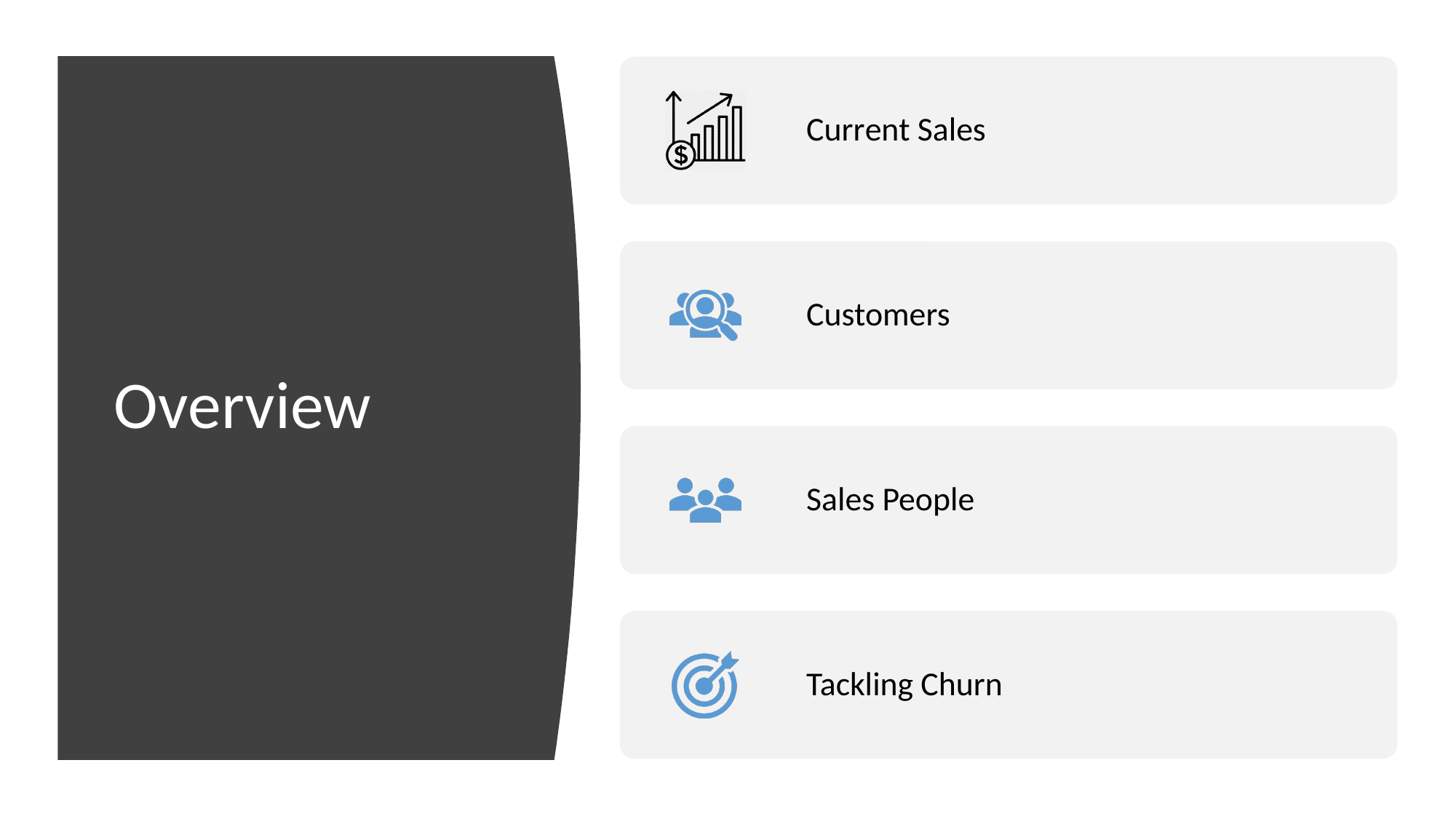

Current Sales
Customers
Sales People
Tackling Churn

# Overview